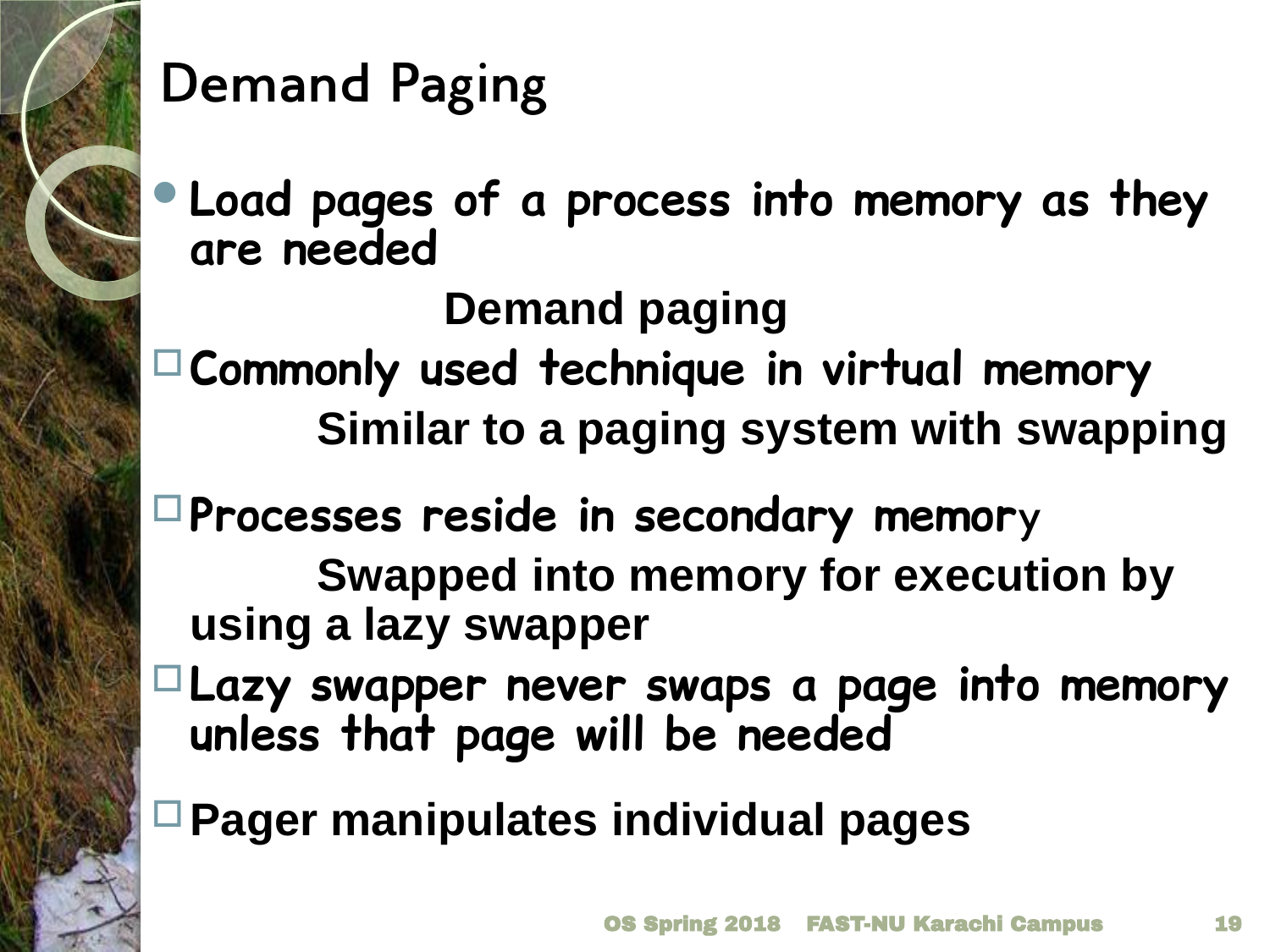

# Demand Paging
Load pages of a process into memory as they are needed
			Demand paging
Commonly used technique in virtual memory
		Similar to a paging system with swapping

Processes reside in secondary memory
		Swapped into memory for execution by 	using a lazy swapper
Lazy swapper never swaps a page into memory unless that page will be needed

Pager manipulates individual pages
OS Spring 2018
FAST-NU Karachi Campus
19